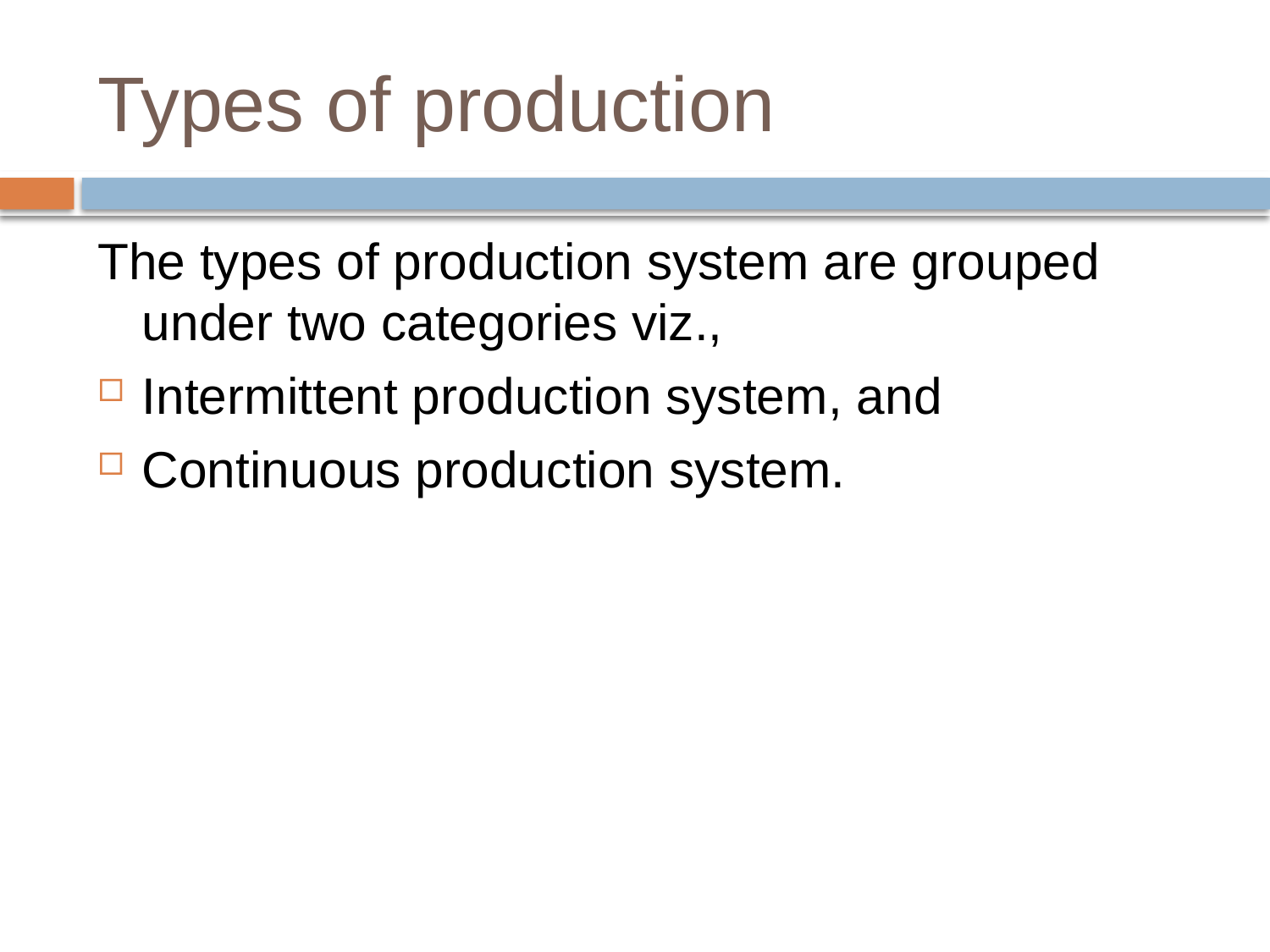

# Types of production
The types of production system are grouped under two categories viz.,
Intermittent production system, and
Continuous production system.